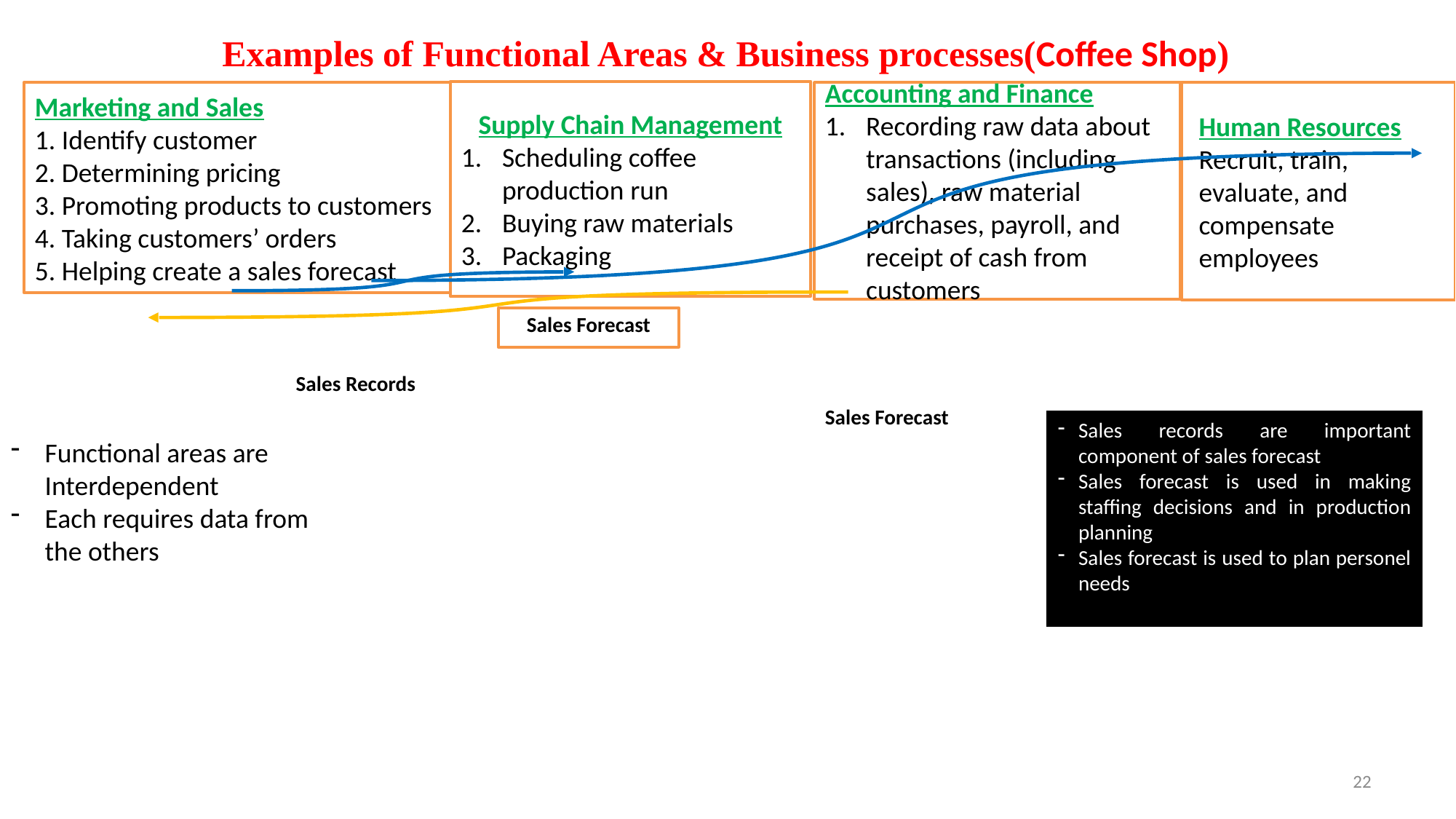

# Examples of Functional Areas & Business processes(Coffee Shop)

Supply Chain Management
Scheduling coffee production run
Buying raw materials
Packaging
Human Resources
Recruit, train, evaluate, and compensate employees
Accounting and Finance
Recording raw data about transactions (including sales), raw material purchases, payroll, and receipt of cash from customers
Marketing and Sales
1. Identify customer
2. Determining pricing
3. Promoting products to customers
4. Taking customers’ orders
5. Helping create a sales forecast

Sales Forecast

Sales Records
Sales Forecast
Sales records are important component of sales forecast
Sales forecast is used in making staffing decisions and in production planning
Sales forecast is used to plan personel needs

Functional areas are Interdependent
Each requires data from the others
22